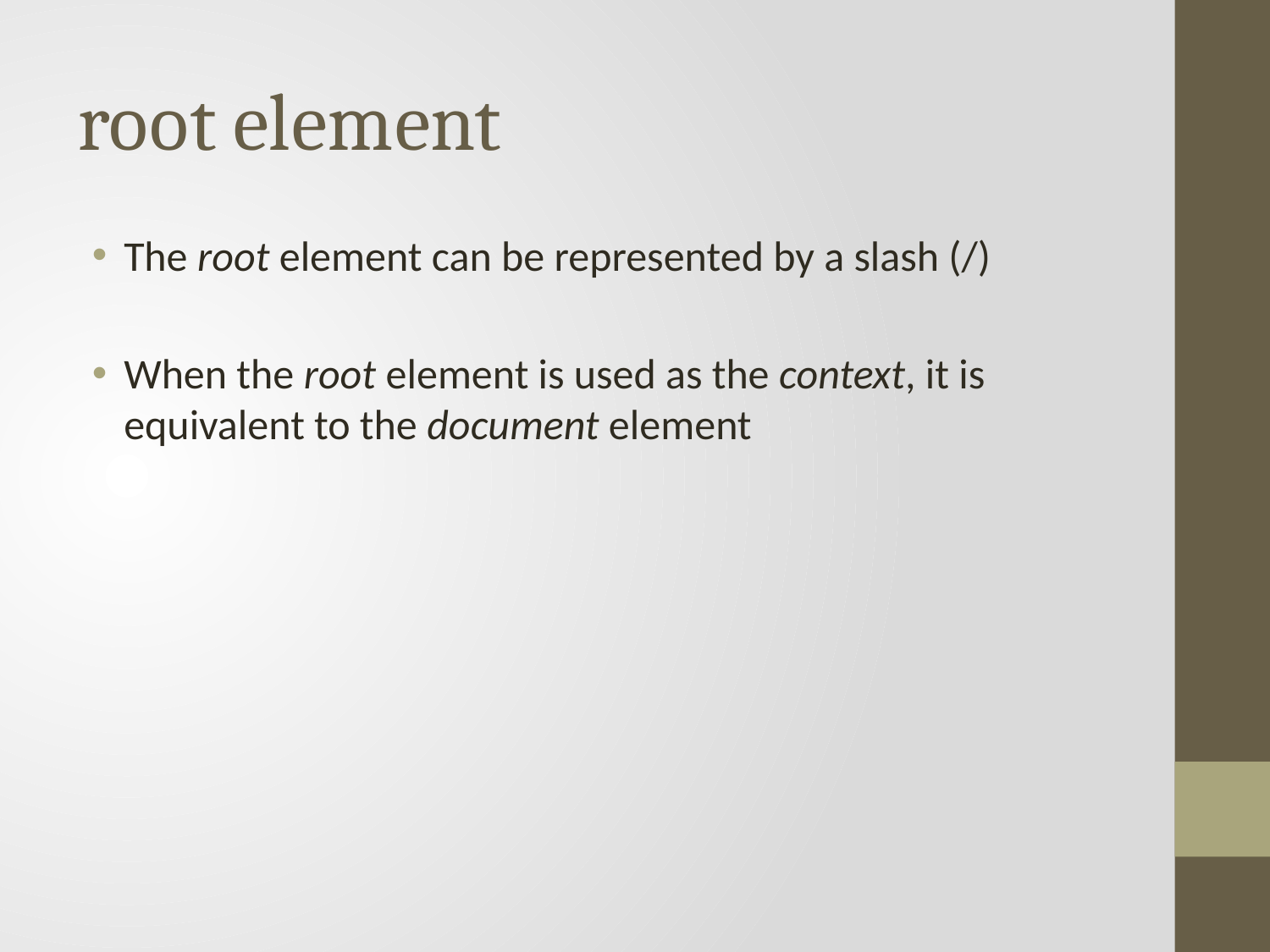

# root element
The root element can be represented by a slash (/)

When the root element is used as the context, it is equivalent to the document element